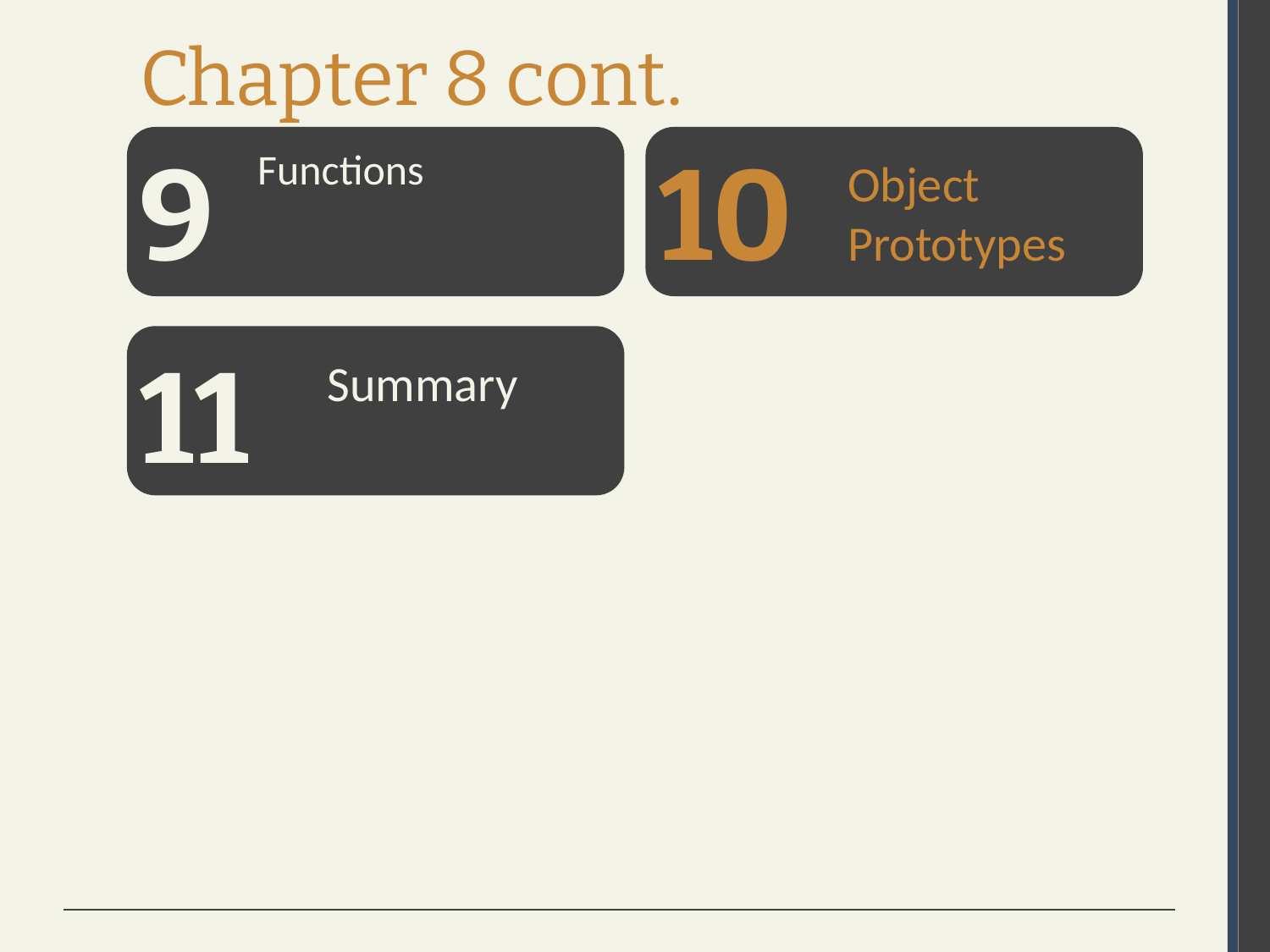

# Chapter 8 cont.

9

10
Functions
Object Prototypes

11
Summary